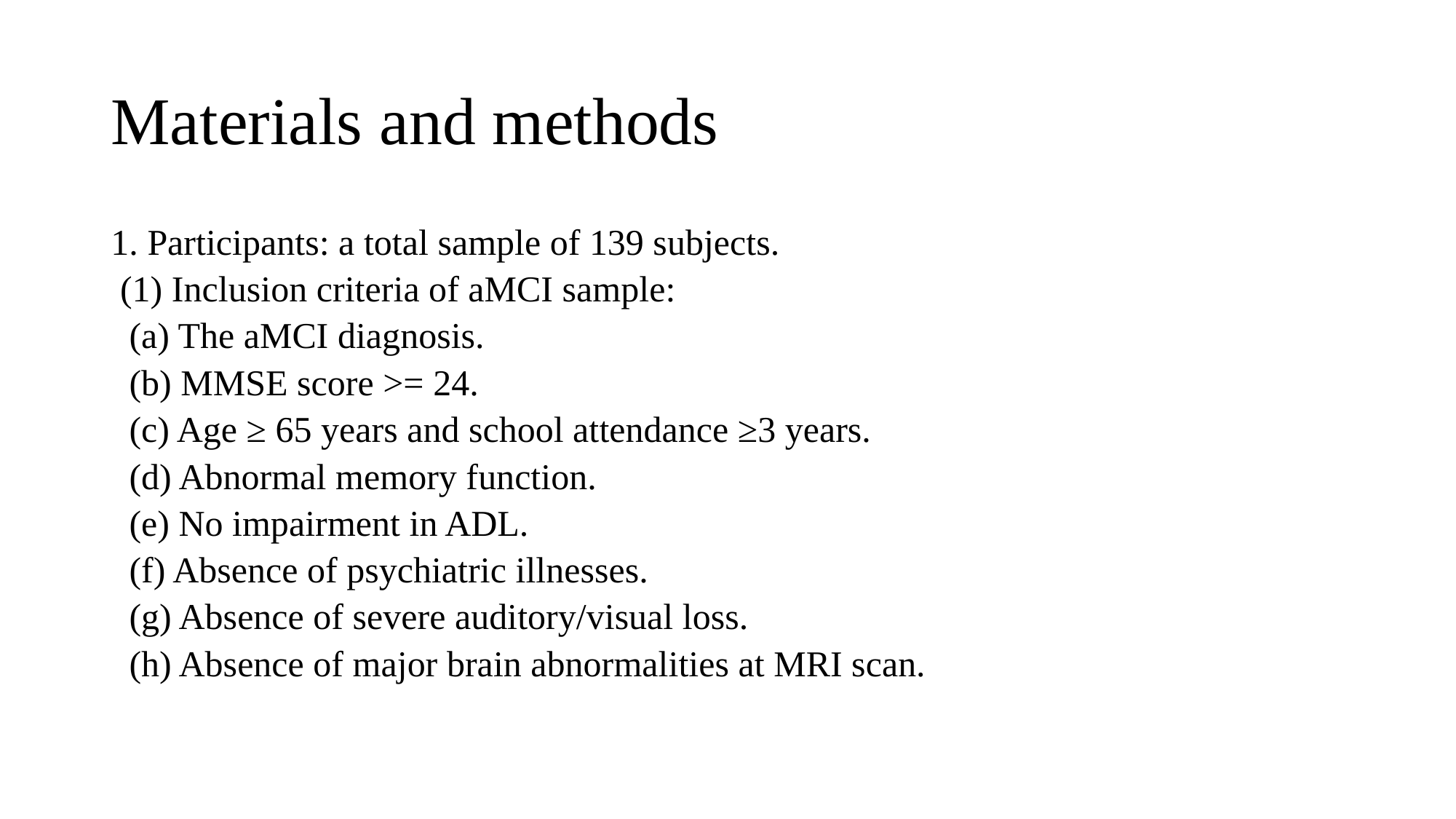

# Materials and methods
1. Participants: a total sample of 139 subjects.
 (1) Inclusion criteria of aMCI sample:
  (a) The aMCI diagnosis.
  (b) MMSE score >= 24.
  (c) Age ≥ 65 years and school attendance ≥3 years.
  (d) Abnormal memory function.
  (e) No impairment in ADL.
  (f) Absence of psychiatric illnesses.
  (g) Absence of severe auditory/visual loss.
  (h) Absence of major brain abnormalities at MRI scan.